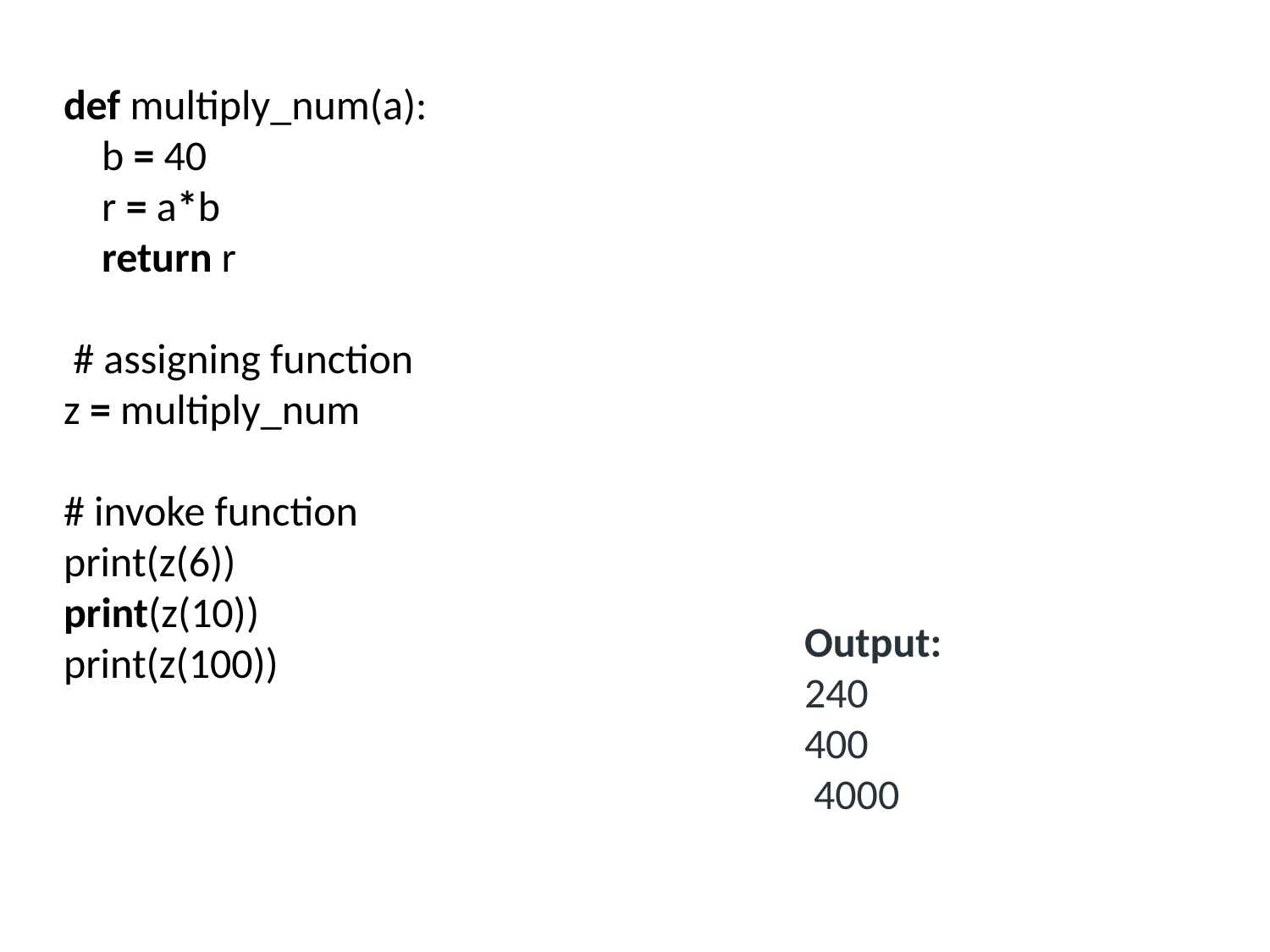

def multiply_num(a):
    b = 40
    r = a*b
    return r

 # assigning function
z = multiply_num

# invoke function
print(z(6))
print(z(10))
print(z(100))
Output:
240
400
 4000